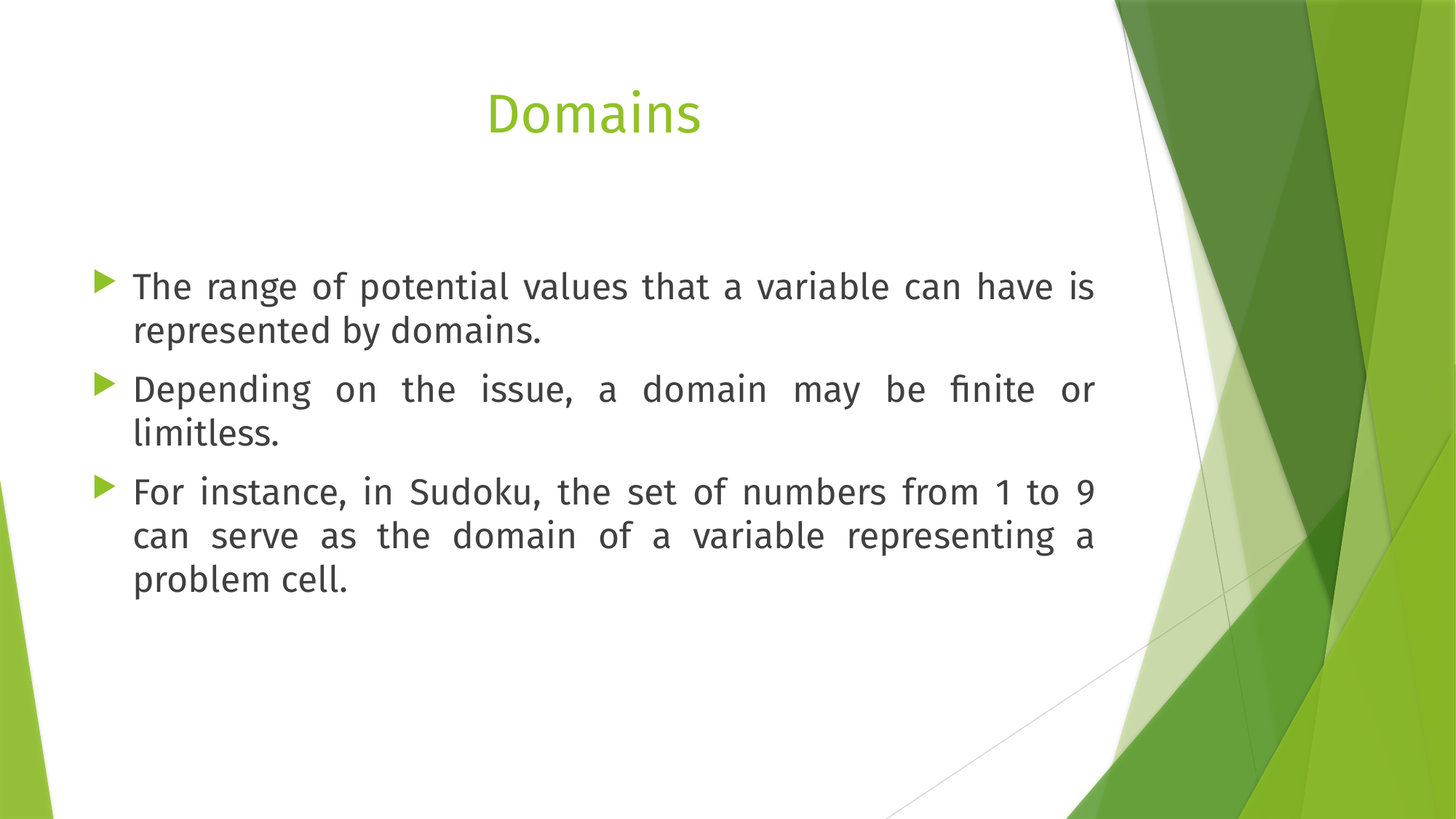

# Domains
The range of potential values that a variable can have is represented by domains.
Depending on the issue, a domain may be finite or limitless.
For instance, in Sudoku, the set of numbers from 1 to 9 can serve as the domain of a variable representing a problem cell.